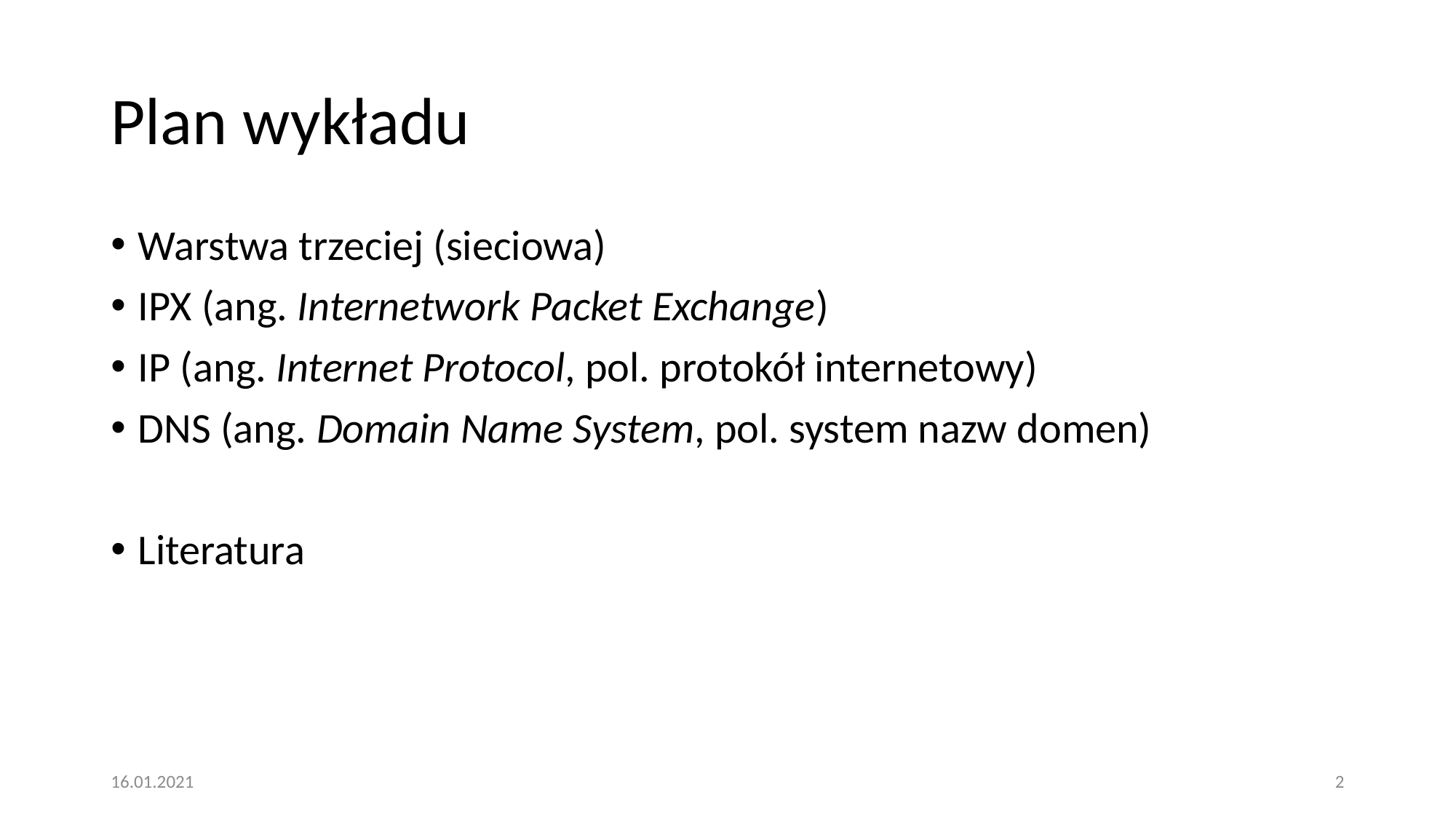

# Plan wykładu
Warstwa trzeciej (sieciowa)
IPX (ang. Internetwork Packet Exchange)
IP (ang. Internet Protocol, pol. protokół internetowy)
DNS (ang. Domain Name System, pol. system nazw domen)
Protokół BGP-4
Literatura
16.01.2021
2